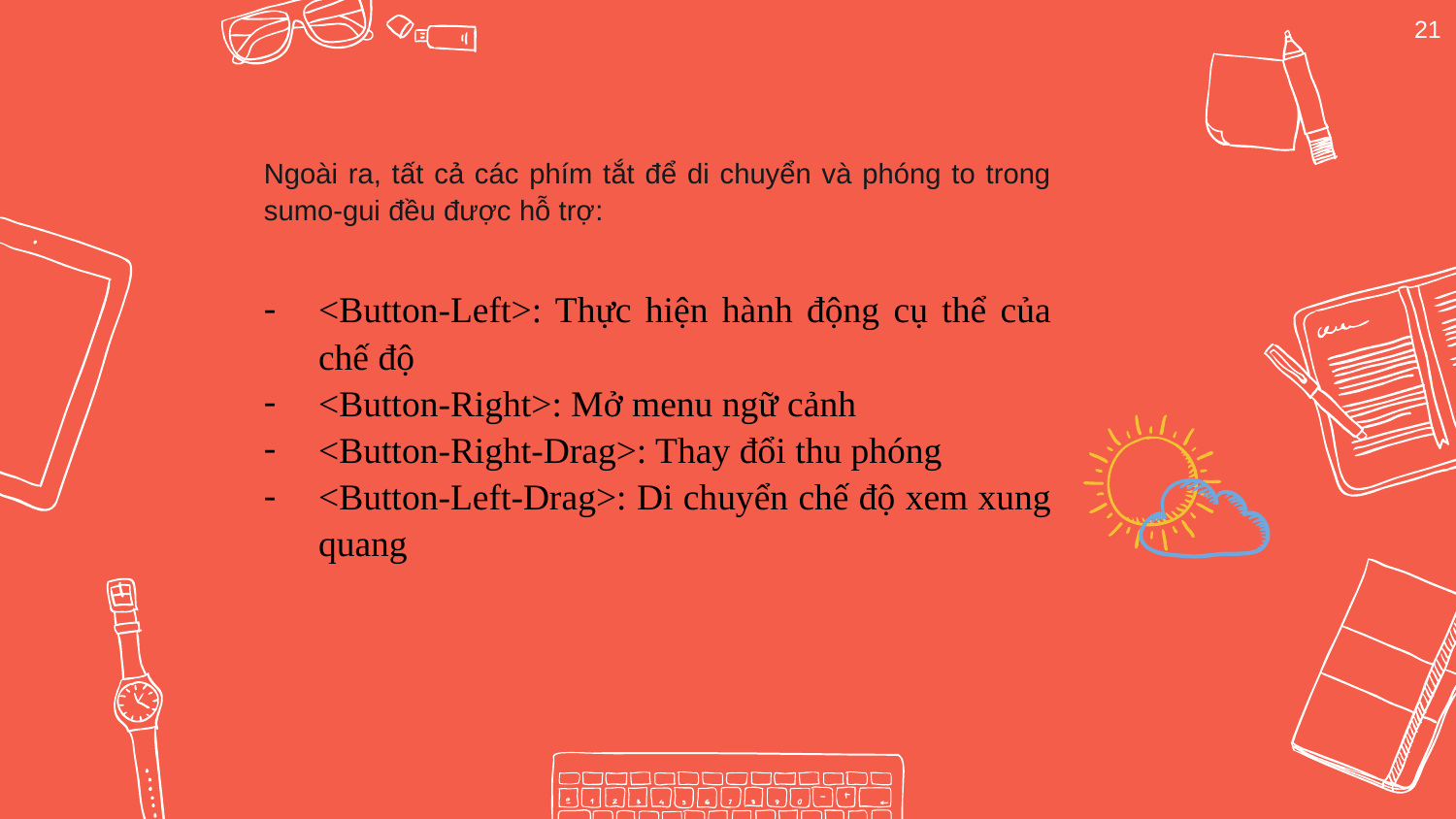

21
Ngoài ra, tất cả các phím tắt để di chuyển và phóng to trong sumo-gui đều được hỗ trợ:

<Button-Left>: Thực hiện hành động cụ thể của chế độ
<Button-Right>: Mở menu ngữ cảnh
<Button-Right-Drag>: Thay đổi thu phóng
<Button-Left-Drag>: Di chuyển chế độ xem xung quang